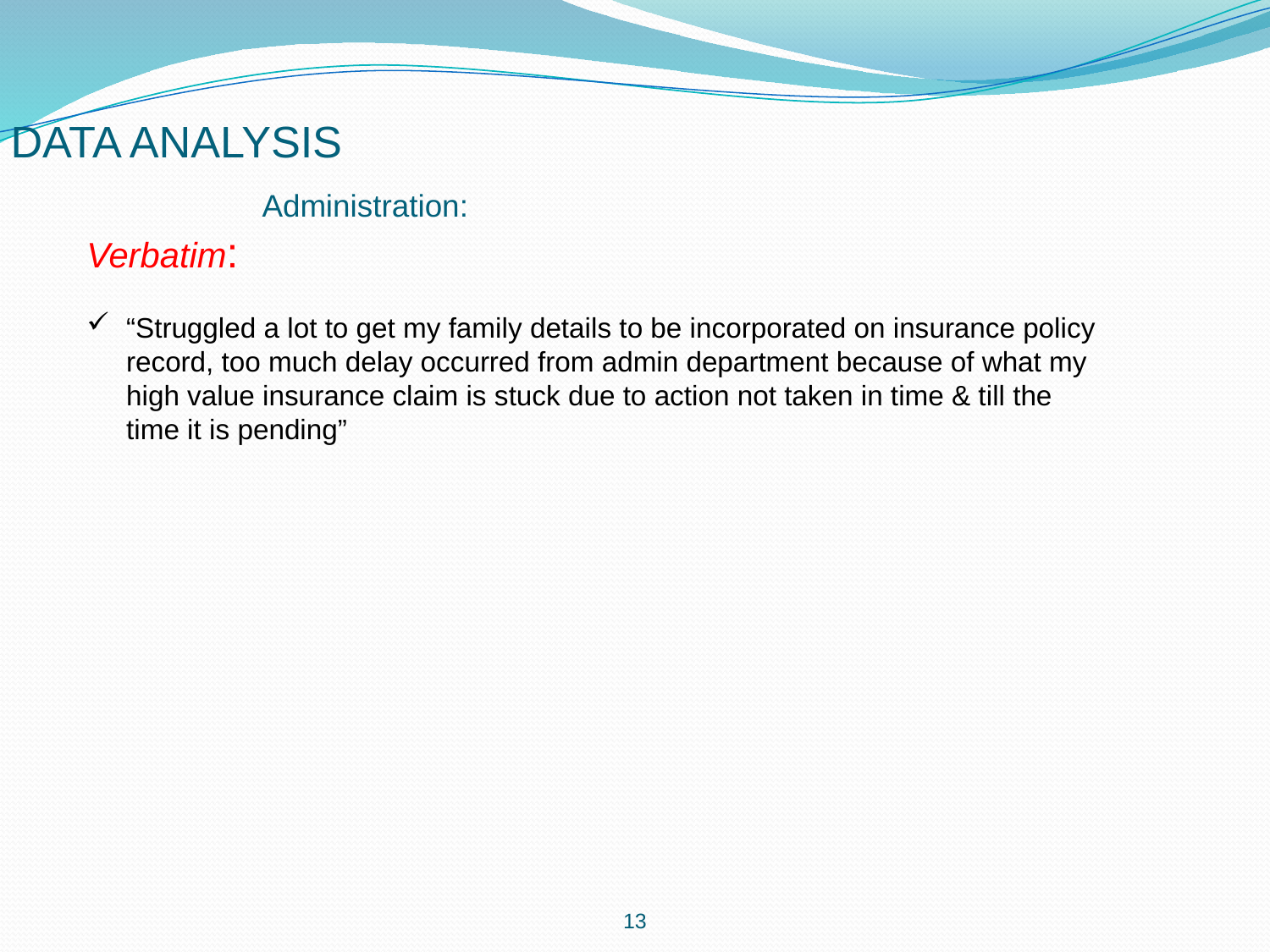

# DATA ANALYSIS Administration:
Verbatim:

“Struggled a lot to get my family details to be incorporated on insurance policy record, too much delay occurred from admin department because of what my high value insurance claim is stuck due to action not taken in time & till the time it is pending”

13